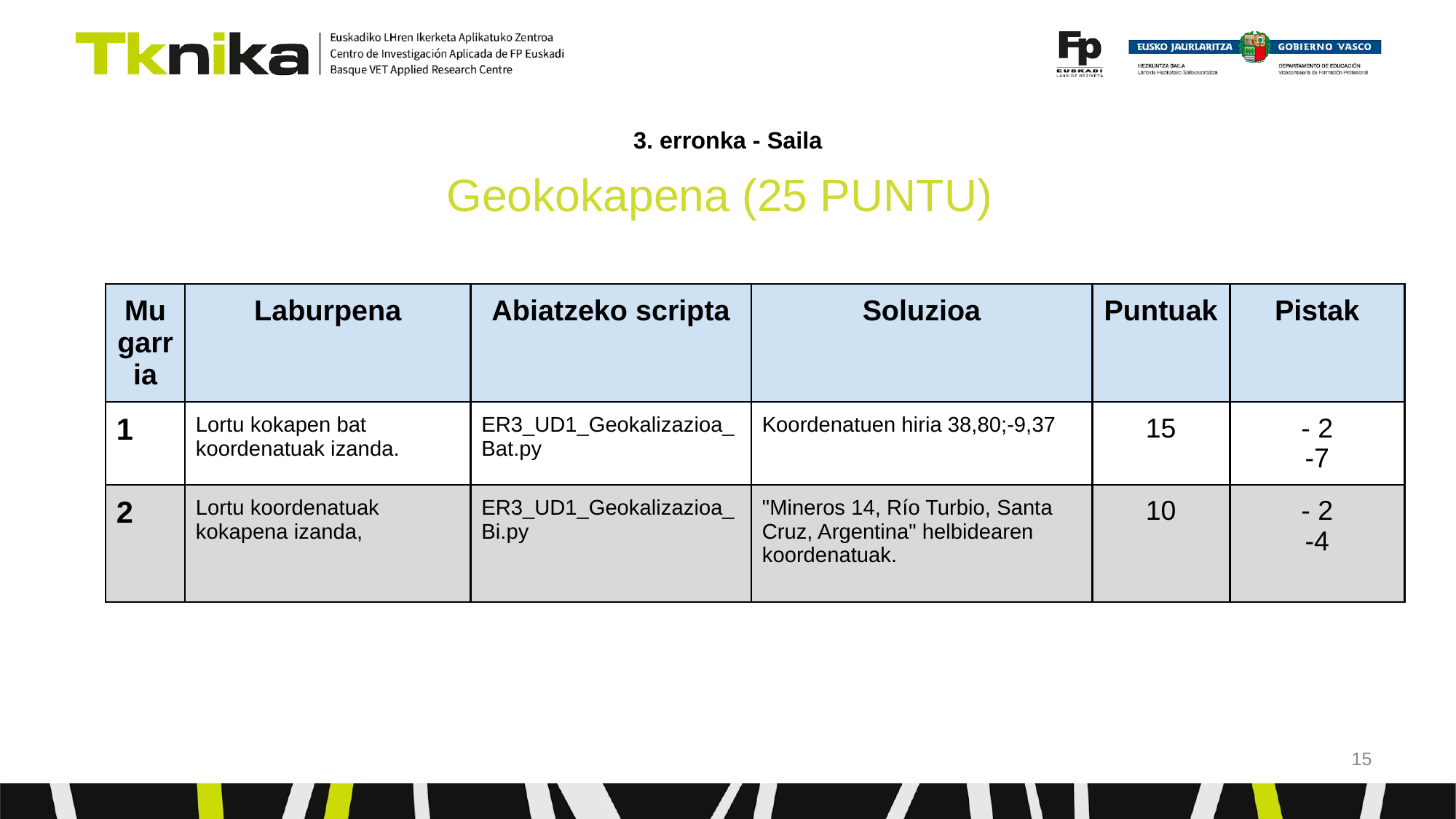

# 3. erronka - Saila

Geokokapena (25 PUNTU)

| Mugarria | Laburpena | Abiatzeko scripta | Soluzioa | Puntuak | Pistak |
| --- | --- | --- | --- | --- | --- |
| 1 | Lortu kokapen bat koordenatuak izanda. | ER3\_UD1\_Geokalizazioa\_Bat.py | Koordenatuen hiria 38,80;-9,37 | 15 | - 2 -7 |
| 2 | Lortu koordenatuak kokapena izanda, | ER3\_UD1\_Geokalizazioa\_Bi.py | "Mineros 14, Río Turbio, Santa Cruz, Argentina" helbidearen koordenatuak. | 10 | - 2 -4 |
15